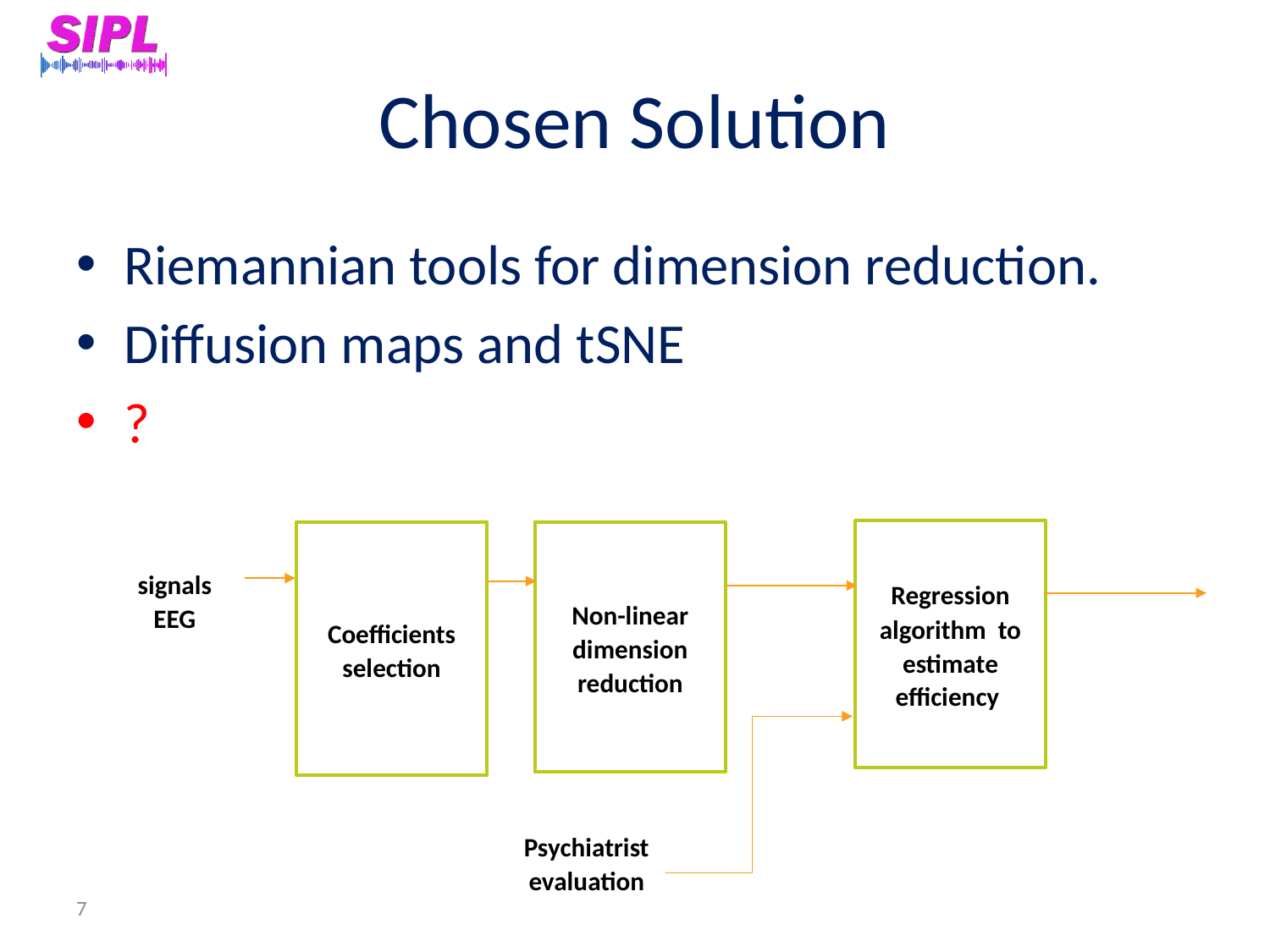

# Chosen Solution
Riemannian tools for dimension reduction.
Diffusion maps and tSNE
?
Regression algorithm  to estimate efficiency
Coefficients selection
Non-linear dimension reduction
signals EEG
Psychiatrist evaluation
7